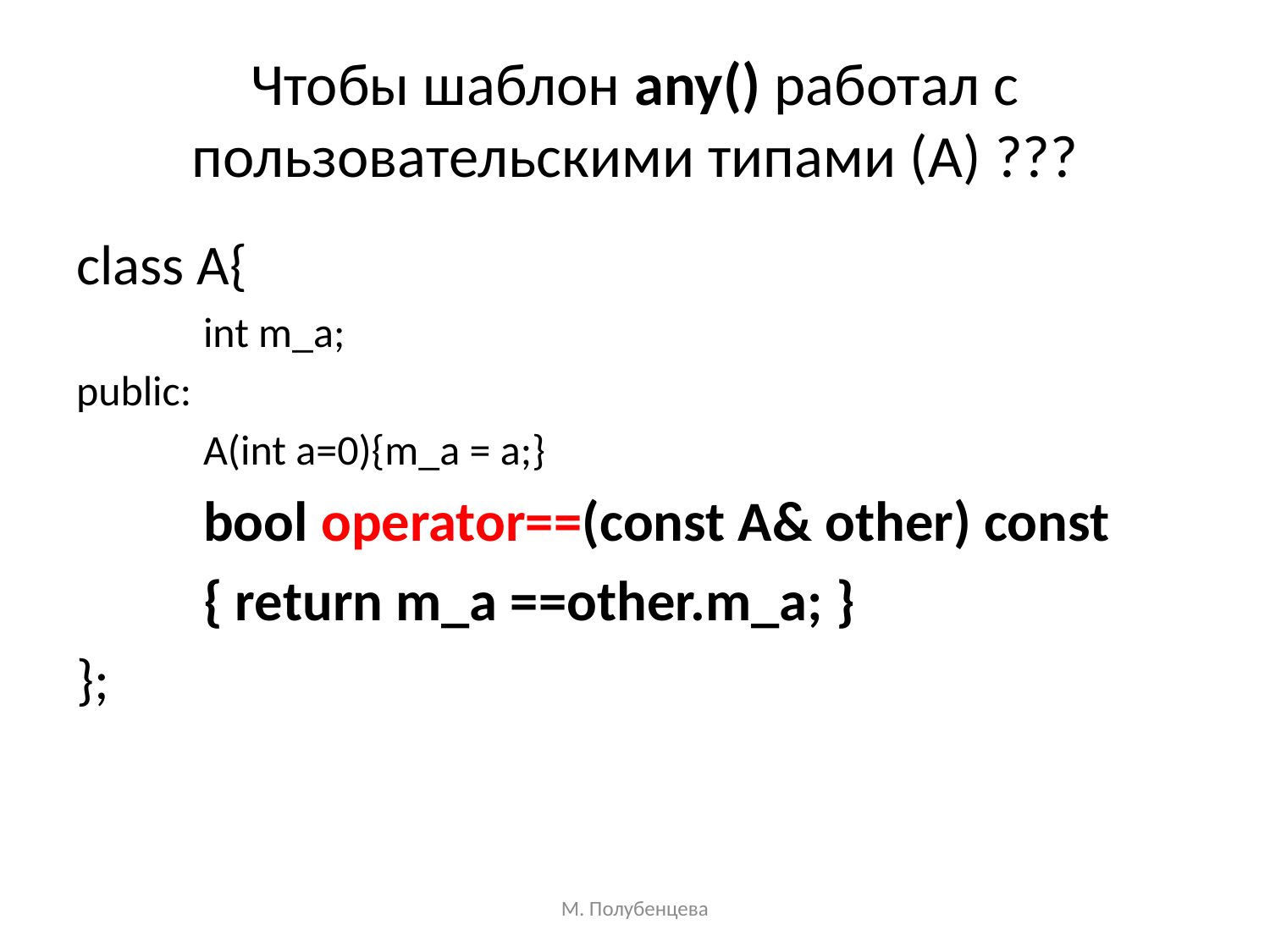

# Чтобы шаблон any() работал с пользовательскими типами (A) ???
class A{
	int m_a;
public:
	A(int a=0){m_a = a;}
	bool operator==(const A& other) const
	{ return m_a ==other.m_a; }
};

М. Полубенцева